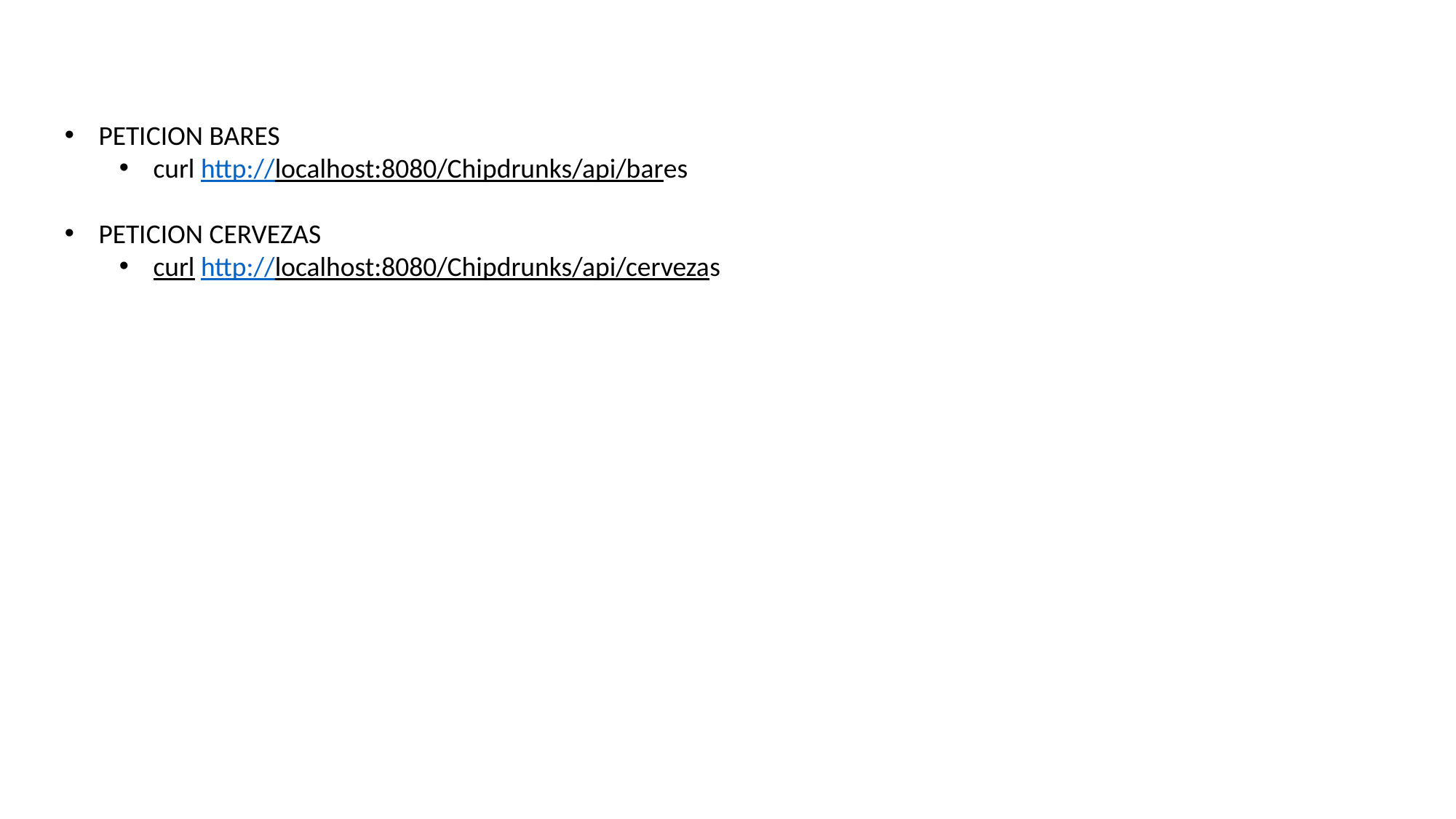

PETICION BARES
curl http://localhost:8080/Chipdrunks/api/bares

PETICION CERVEZAS
curl http://localhost:8080/Chipdrunks/api/cervezas